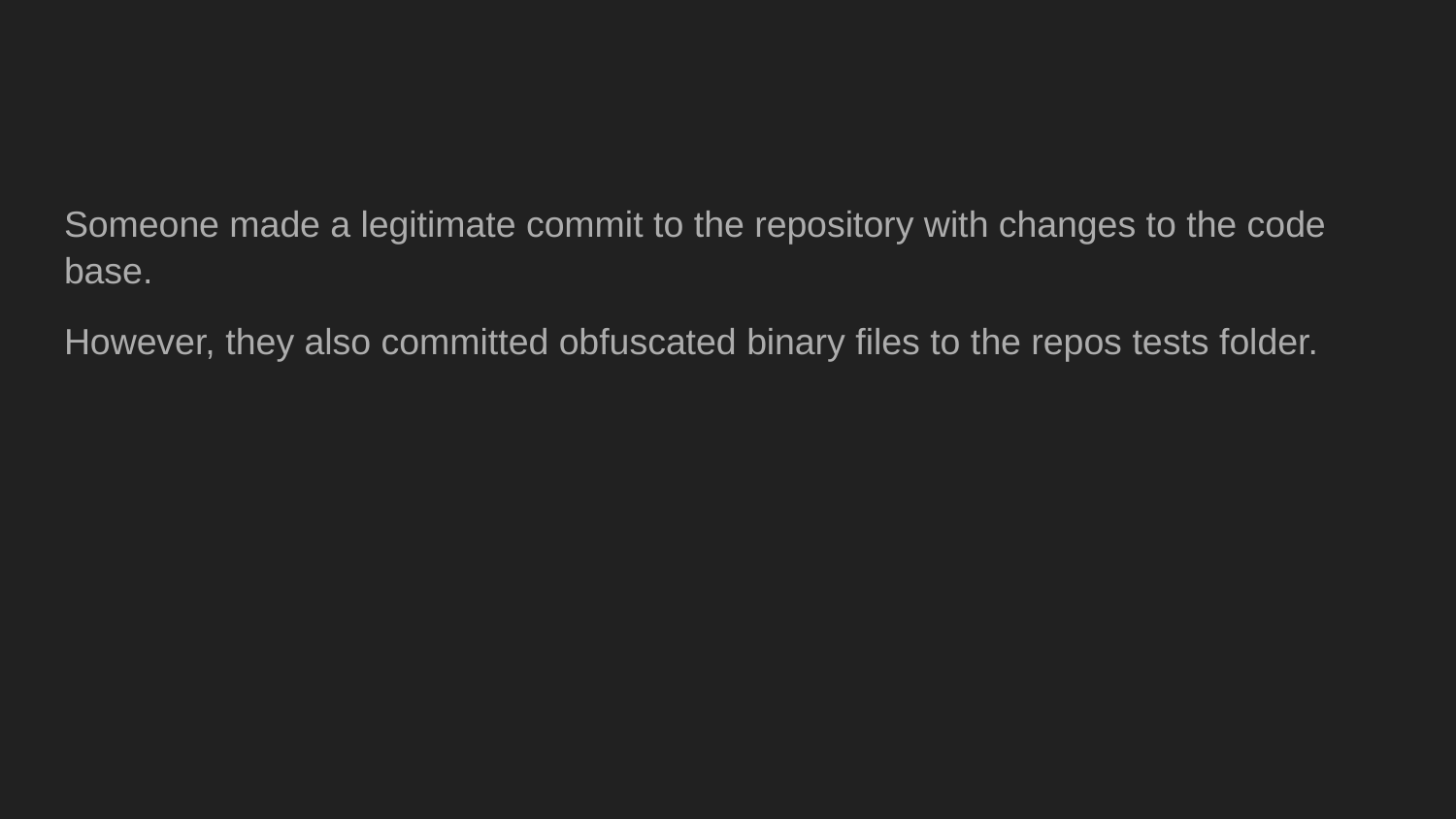

#
Someone made a legitimate commit to the repository with changes to the code base.
However, they also committed obfuscated binary files to the repos tests folder.